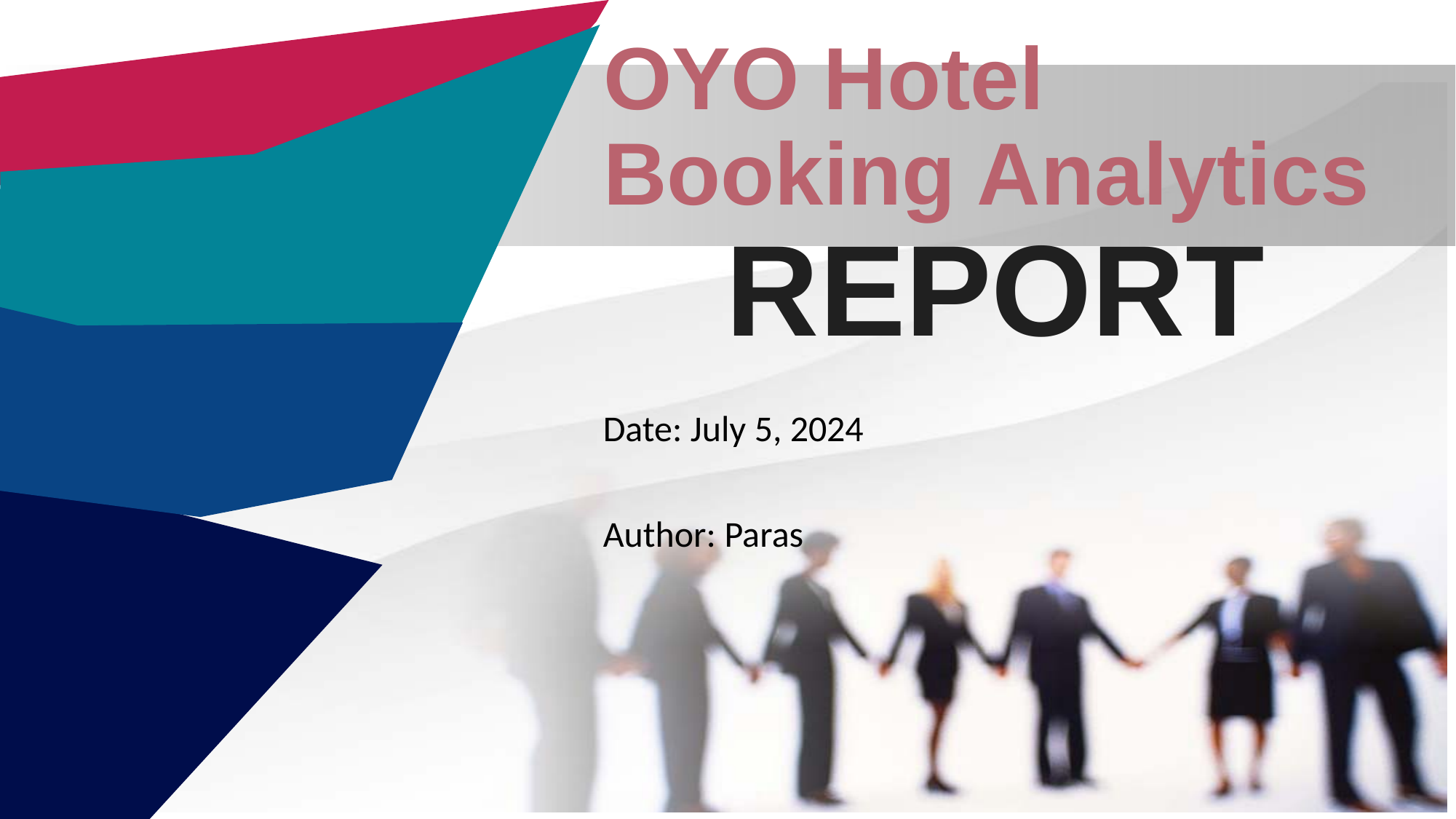

# OYO Hotel Booking Analytics REPORT
Date: July 5, 2024
Author: Paras